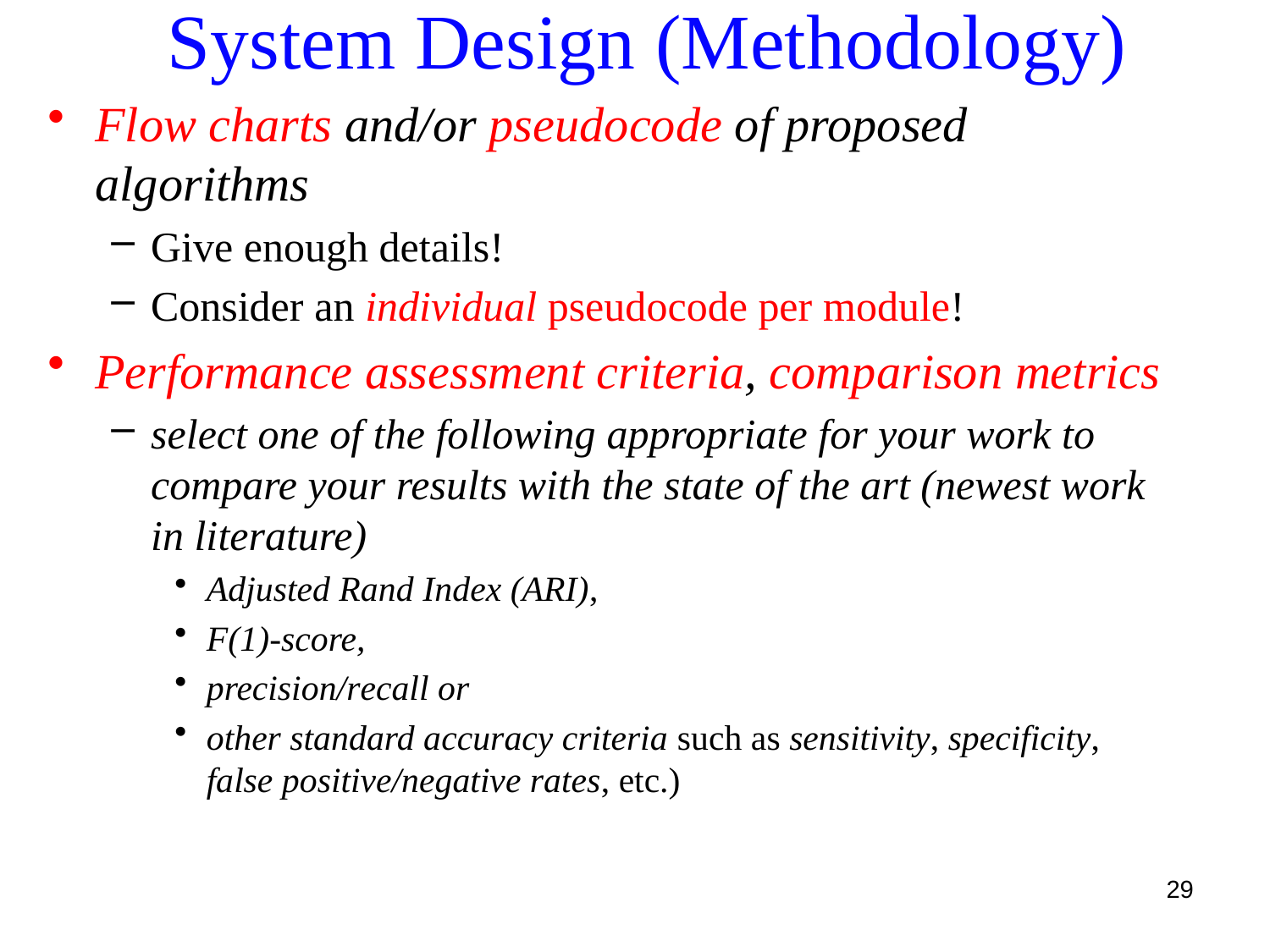

# System Design (Methodology)
Flow charts and/or pseudocode of proposed algorithms
Give enough details!
Consider an individual pseudocode per module!
Performance assessment criteria, comparison metrics
select one of the following appropriate for your work to compare your results with the state of the art (newest work in literature)
Adjusted Rand Index (ARI),
F(1)-score,
precision/recall or
other standard accuracy criteria such as sensitivity, specificity, false positive/negative rates, etc.)
29